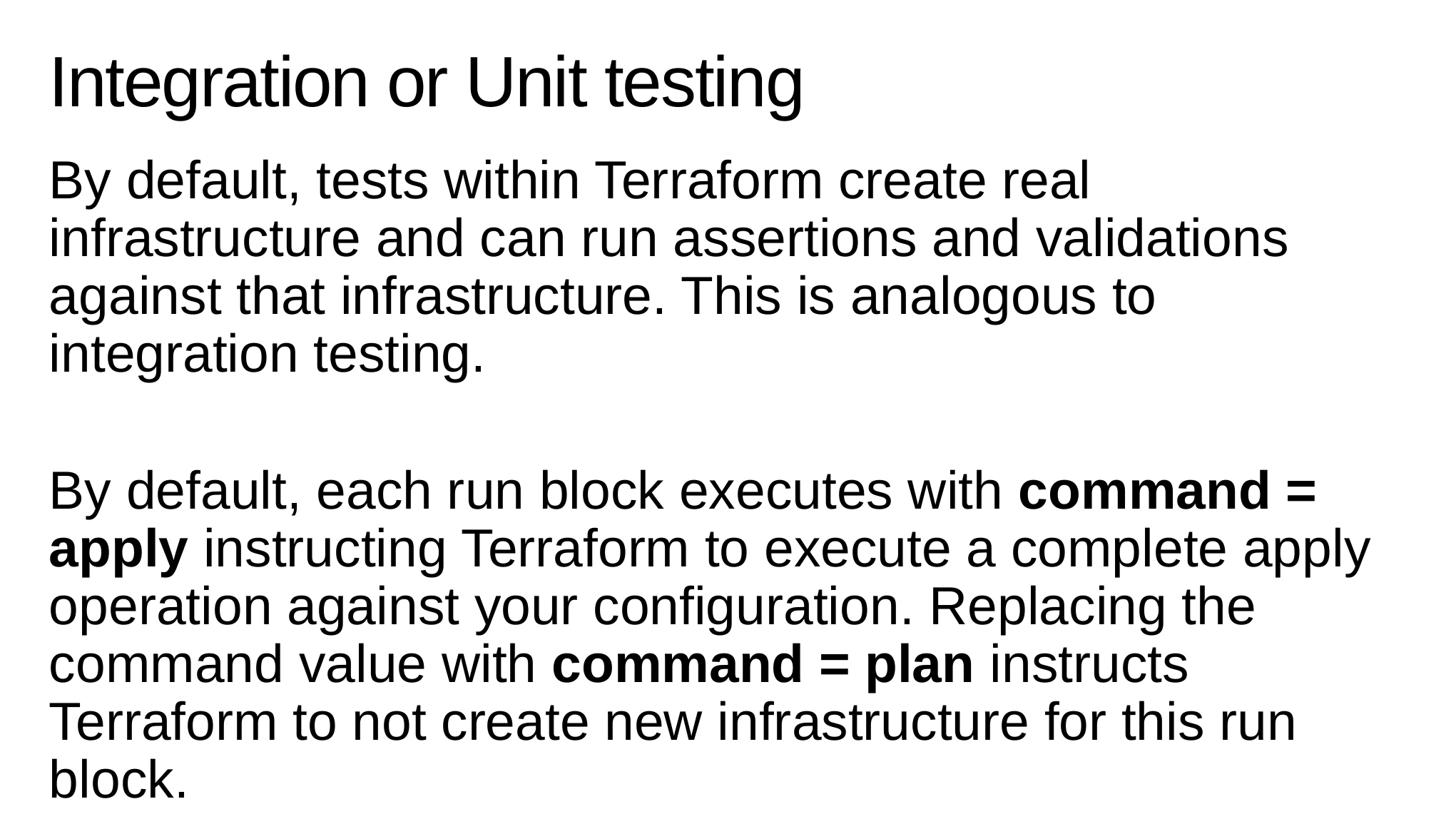

# Integration or Unit testing
By default, tests within Terraform create real infrastructure and can run assertions and validations against that infrastructure. This is analogous to integration testing.

By default, each run block executes with command = apply instructing Terraform to execute a complete apply operation against your configuration. Replacing the command value with command = plan instructs Terraform to not create new infrastructure for this run block.